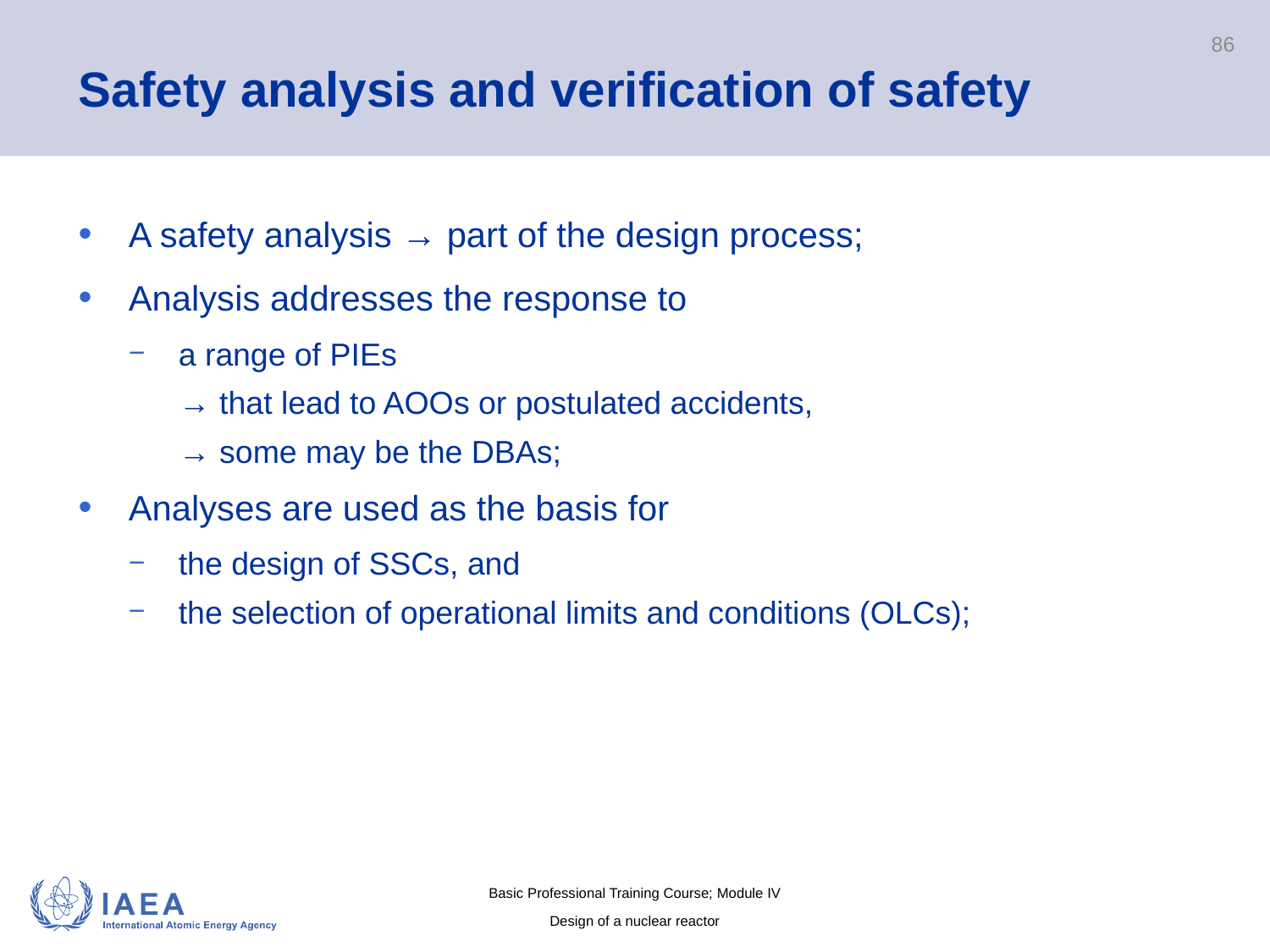

# Safety analysis and verification of safety
86
A safety analysis → part of the design process;
Analysis addresses the response to
a range of PIEs
→ that lead to AOOs or postulated accidents,
→ some may be the DBAs;
Analyses are used as the basis for
the design of SSCs, and
the selection of operational limits and conditions (OLCs);